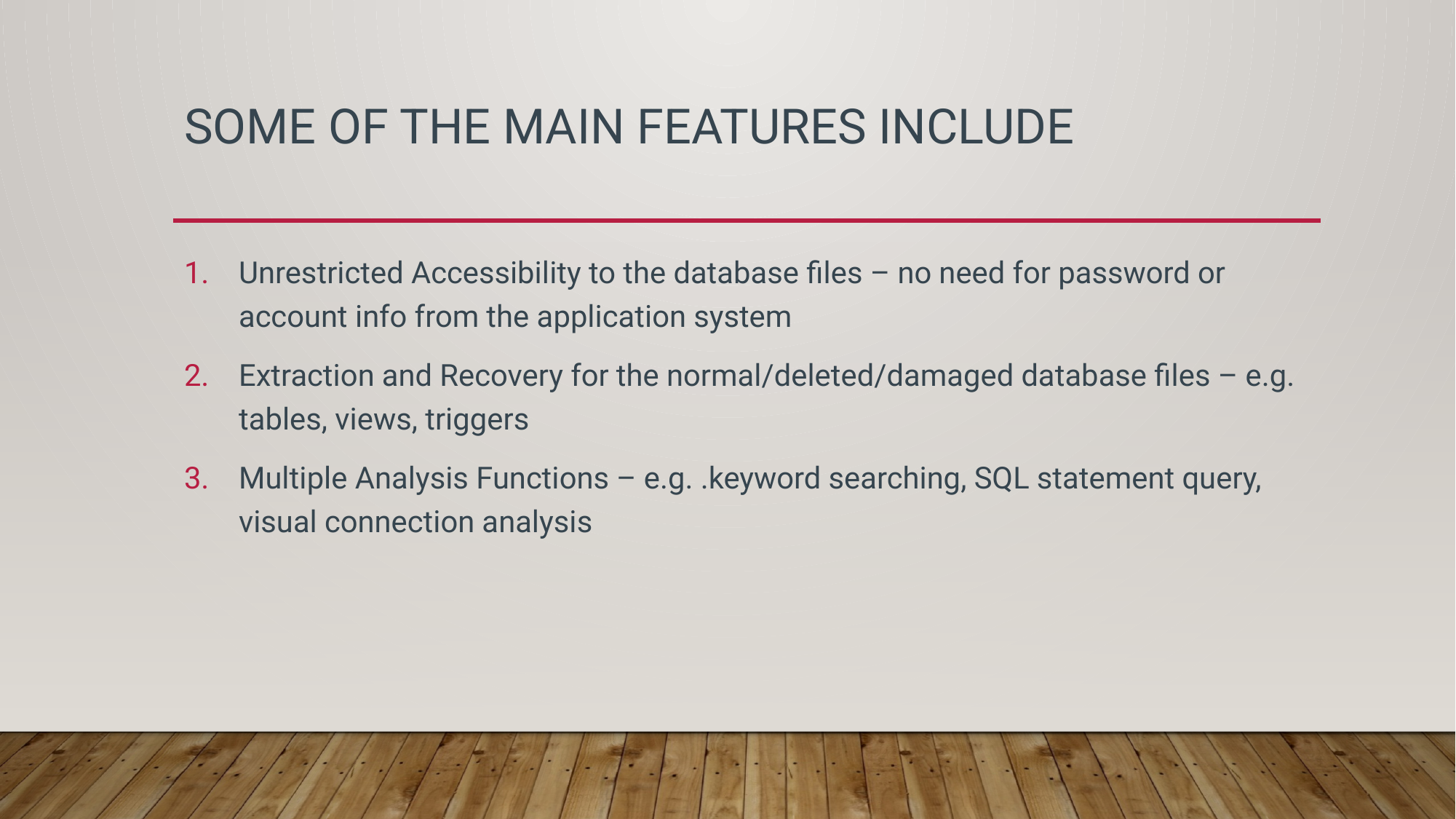

# Some of the main features include
Unrestricted Accessibility to the database files – no need for password or account info from the application system
Extraction and Recovery for the normal/deleted/damaged database files – e.g. tables, views, triggers
Multiple Analysis Functions – e.g. .keyword searching, SQL statement query, visual connection analysis